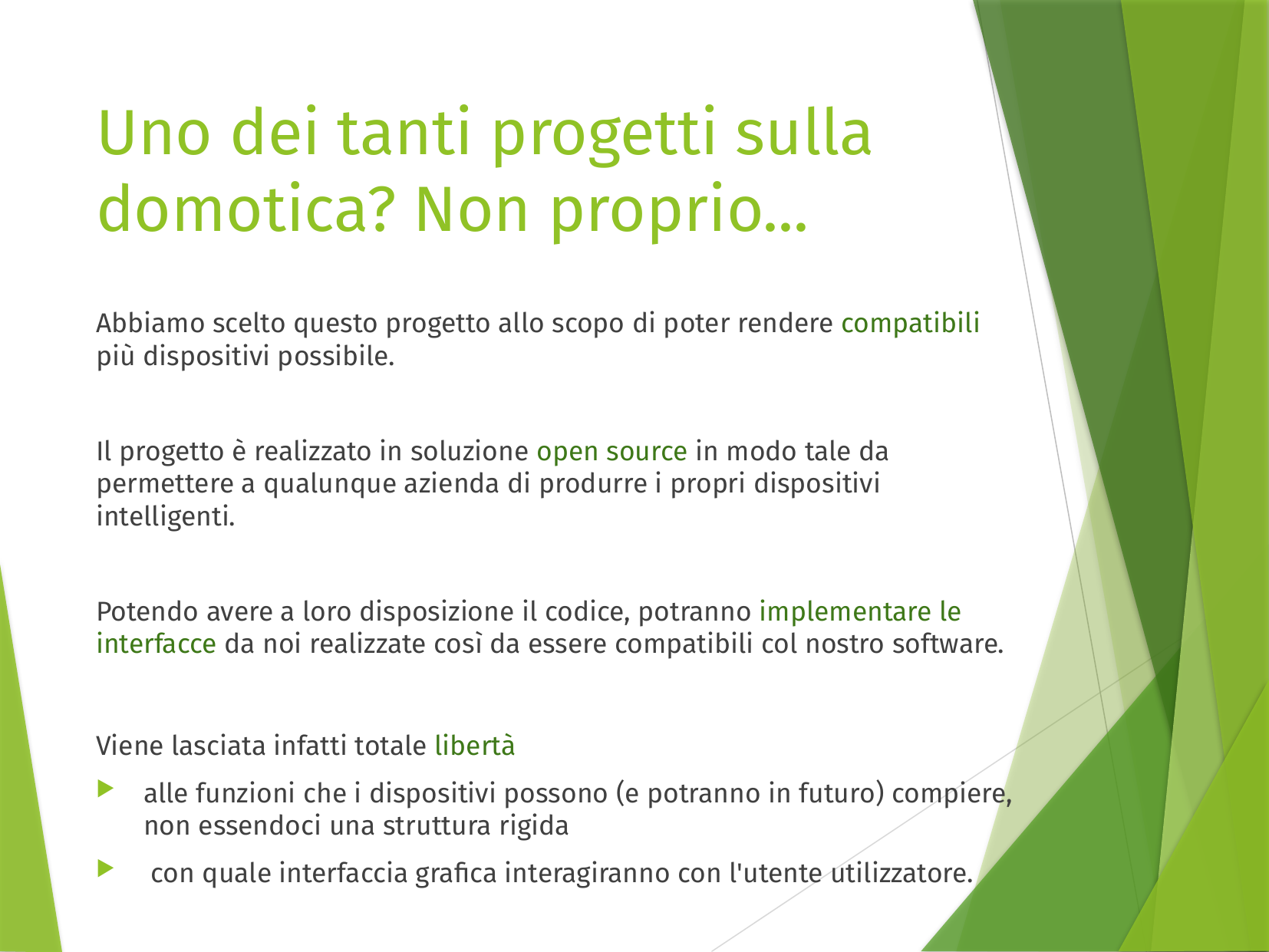

# Uno dei tanti progetti sulla domotica? Non proprio...
Abbiamo scelto questo progetto allo scopo di poter rendere compatibili più dispositivi possibile.

Il progetto è realizzato in soluzione open source in modo tale da permettere a qualunque azienda di produrre i propri dispositivi intelligenti.

Potendo avere a loro disposizione il codice, potranno implementare le interfacce da noi realizzate così da essere compatibili col nostro software.

Viene lasciata infatti totale libertà
alle funzioni che i dispositivi possono (e potranno in futuro) compiere, non essendoci una struttura rigida
 con quale interfaccia grafica interagiranno con l'utente utilizzatore.